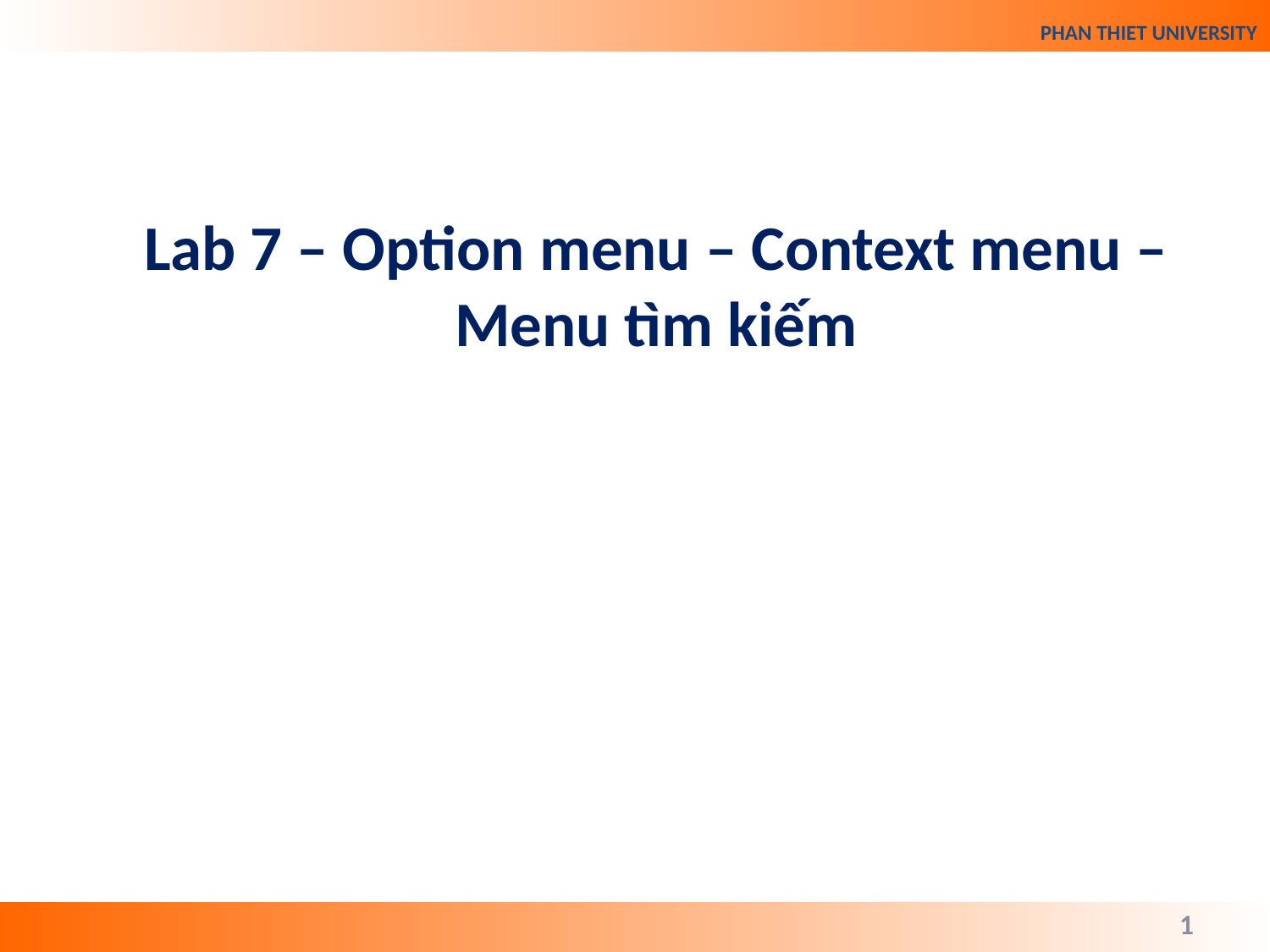

Lab 7 – Option menu – Context menu – Menu tìm kiếm
1